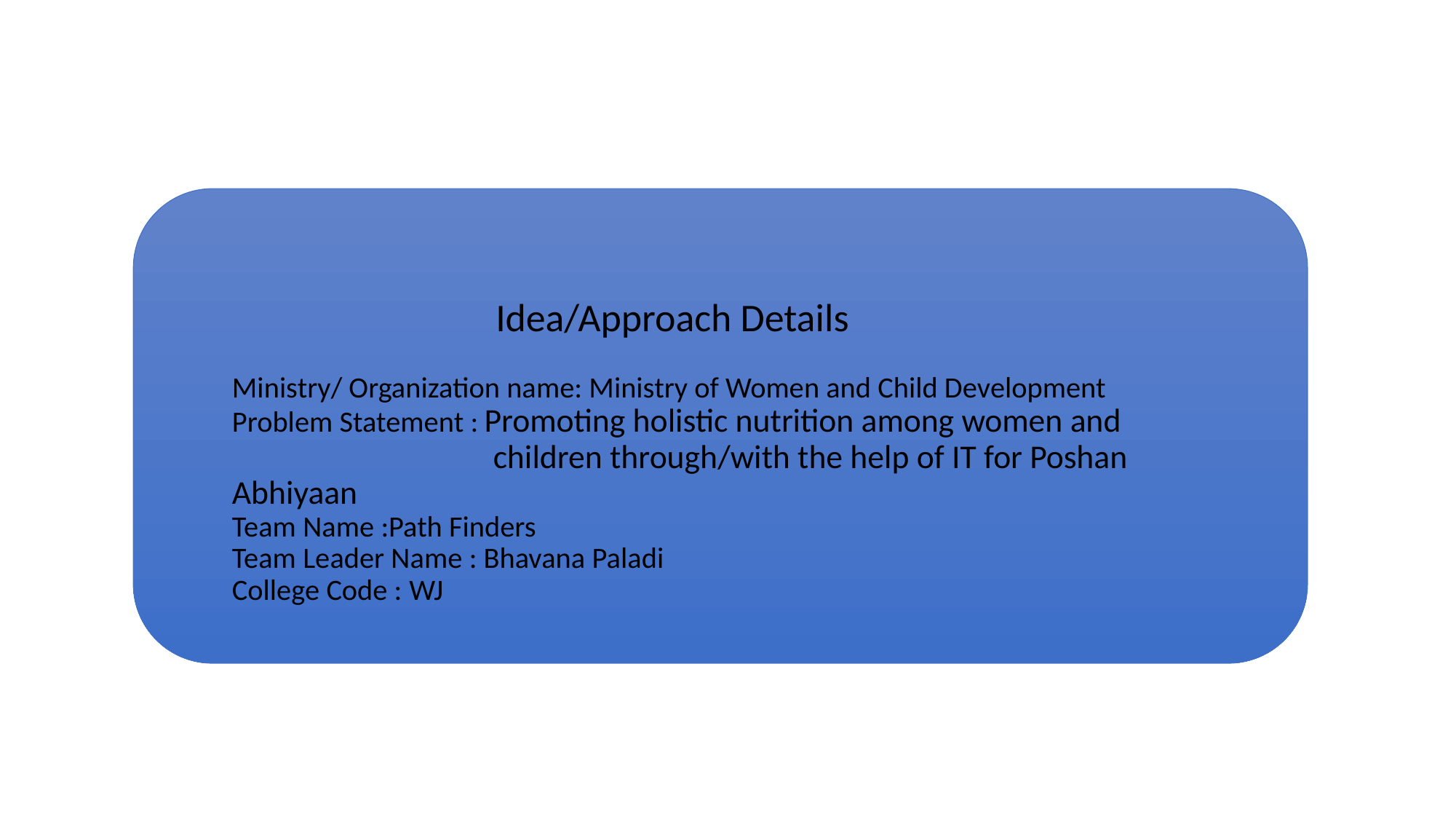

# Idea/Approach Details Ministry/ Organization name: Ministry of Women and Child Development Problem Statement : Promoting holistic nutrition among women and                                                  children through/with the help of IT for Poshan Abhiyaan Team Name :Path Finders Team Leader Name : Bhavana Paladi College Code : WJ